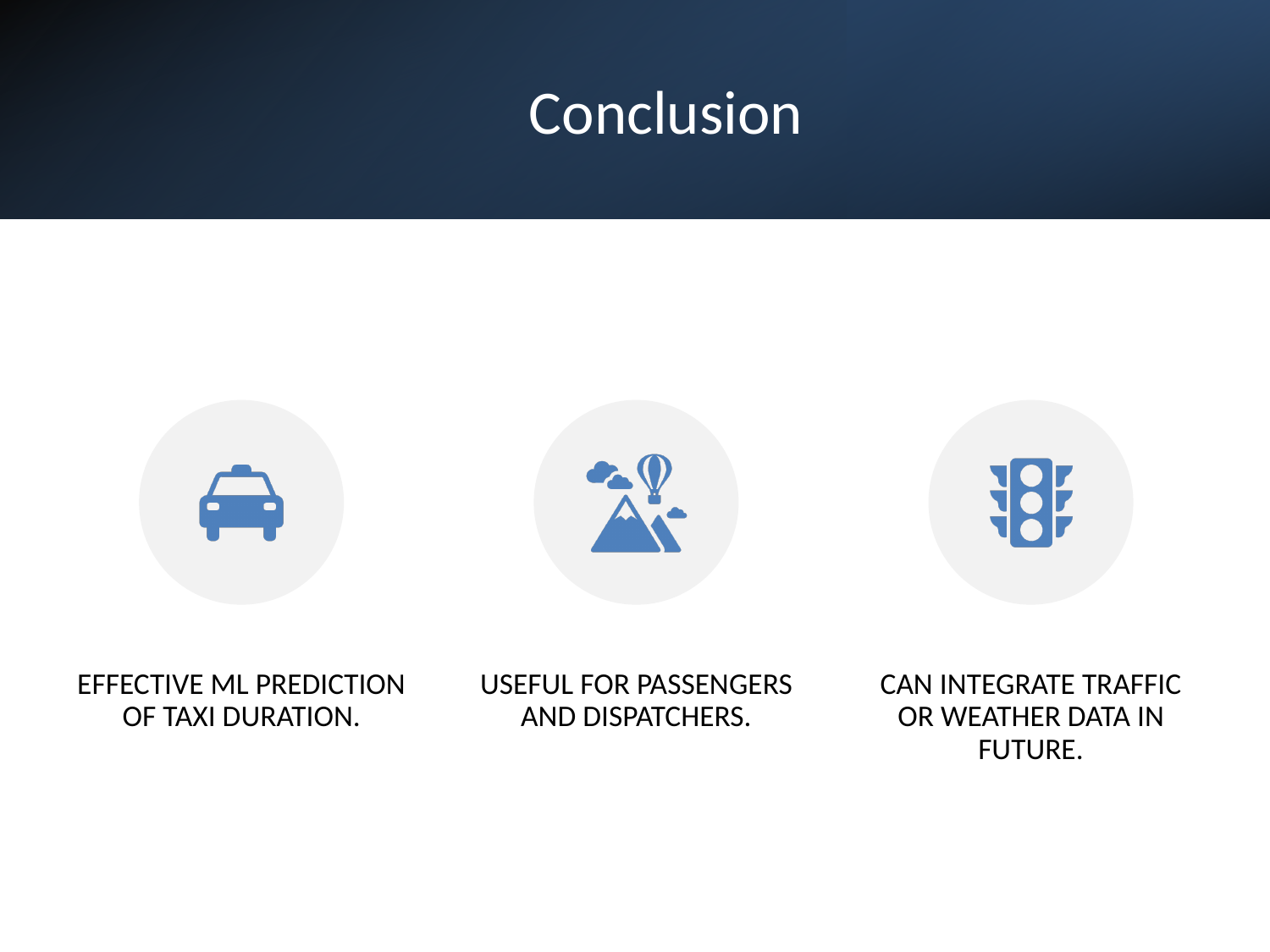

# Conclusion
Effective ML prediction of taxi duration.
Useful for passengers and dispatchers.
Can integrate traffic or weather data in future.